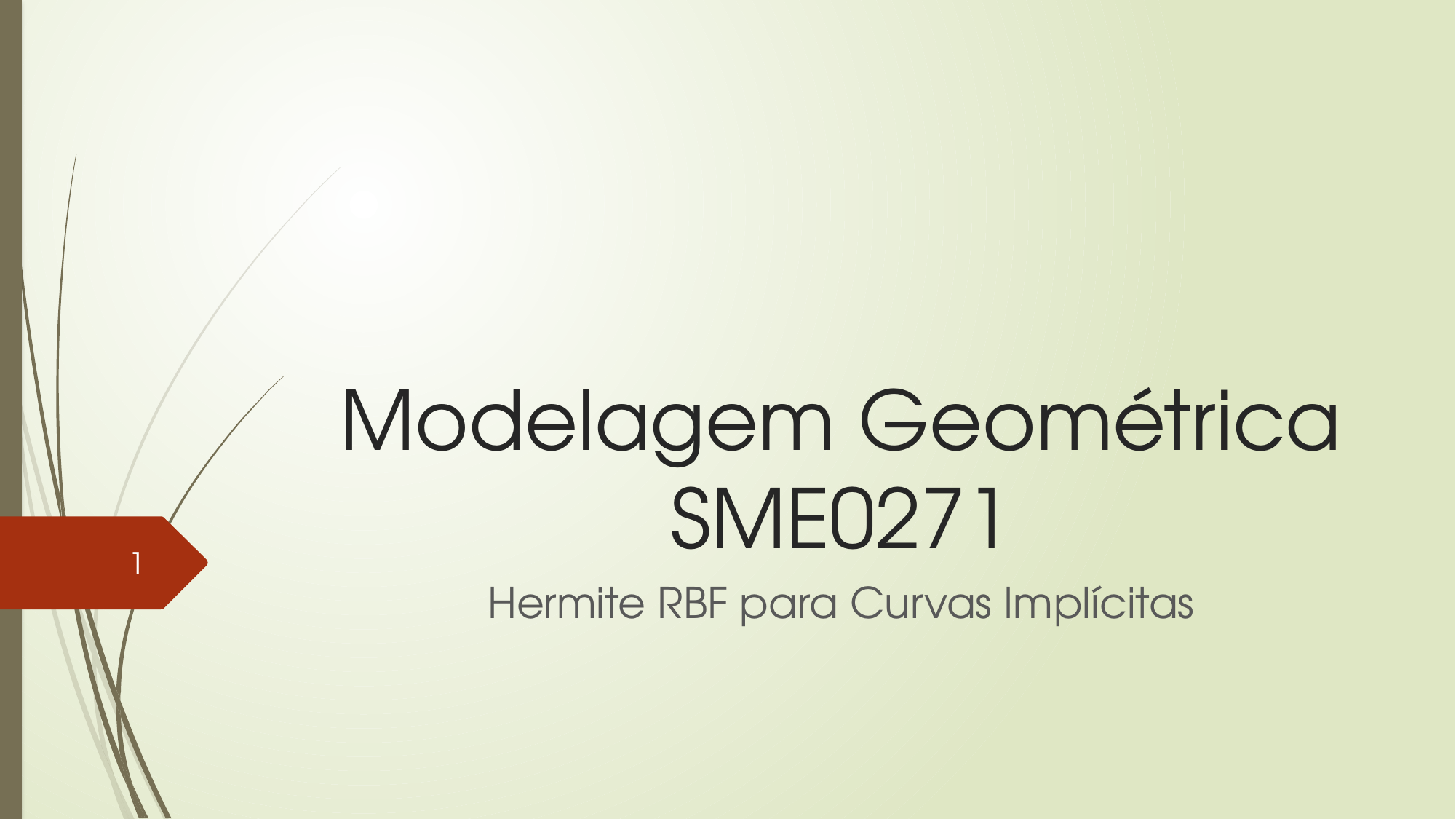

# Modelagem Geométrica SME0271
1
Hermite RBF para Curvas Implícitas